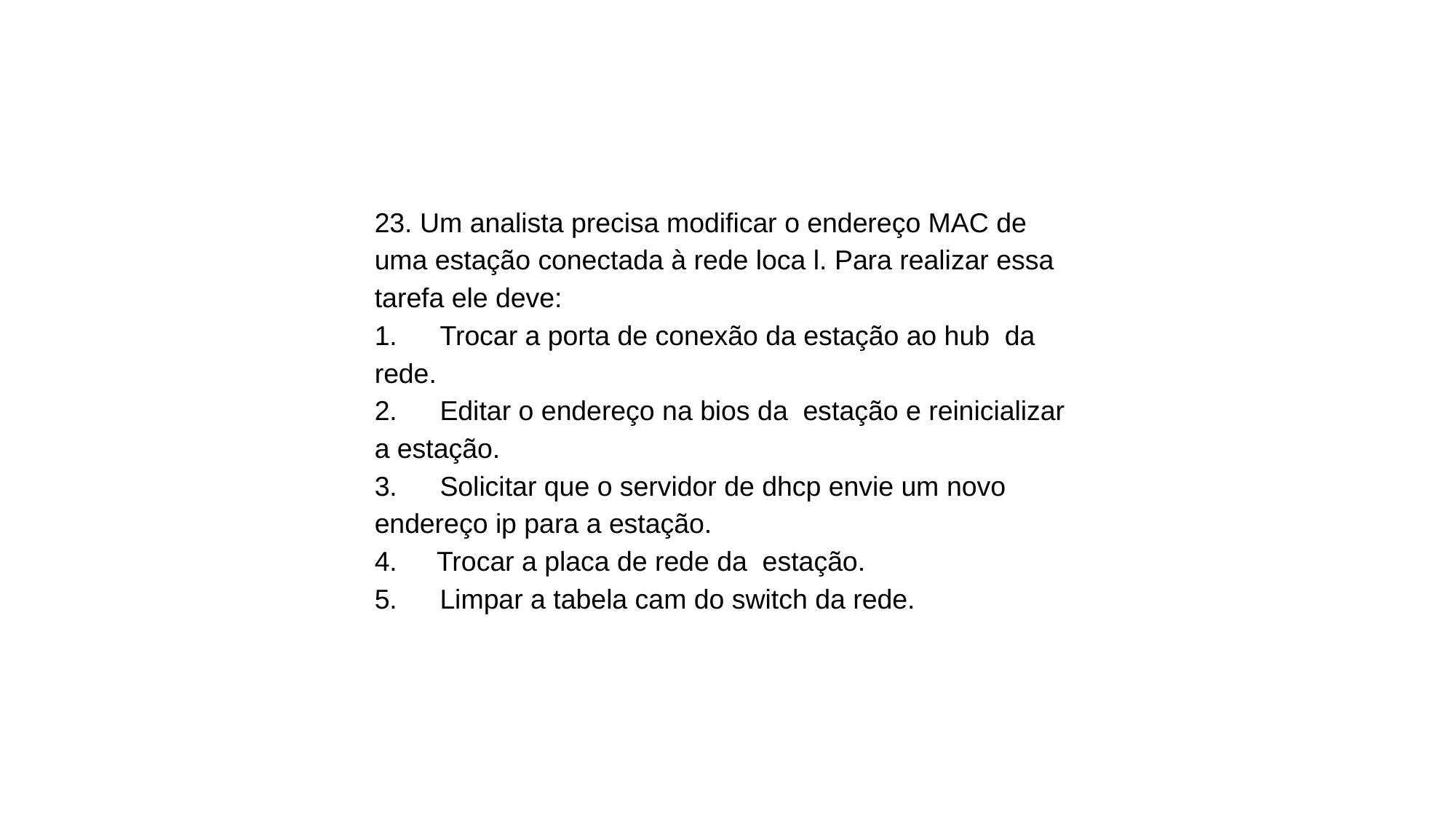

23. Um analista precisa modificar o endereço MAC de uma estação conectada à rede loca l. Para realizar essa tarefa ele deve:
1. Trocar a porta de conexão da estação ao hub  da rede.
2. Editar o endereço na bios da  estação e reinicializar a estação.
3. Solicitar que o servidor de dhcp envie um novo endereço ip para a estação.
4. Trocar a placa de rede da  estação.
5. Limpar a tabela cam do switch da rede.